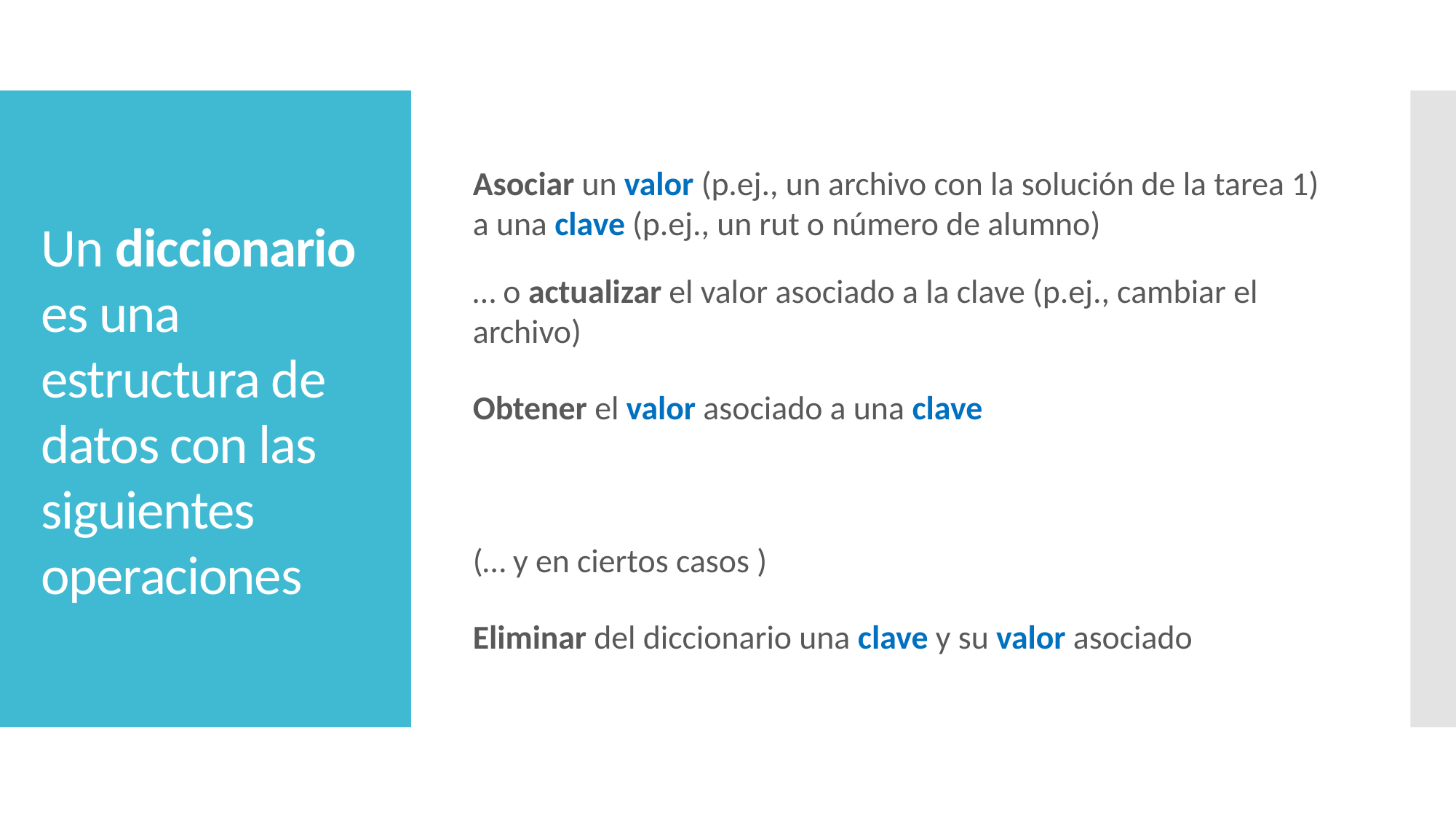

Asociar un valor (p.ej., un archivo con la solución de la tarea 1) a una clave (p.ej., un rut o número de alumno)
… o actualizar el valor asociado a la clave (p.ej., cambiar el archivo)
Obtener el valor asociado a una clave

(… y en ciertos casos )
Eliminar del diccionario una clave y su valor asociado
# Un diccionario es una estructura de datos con las siguientes operaciones